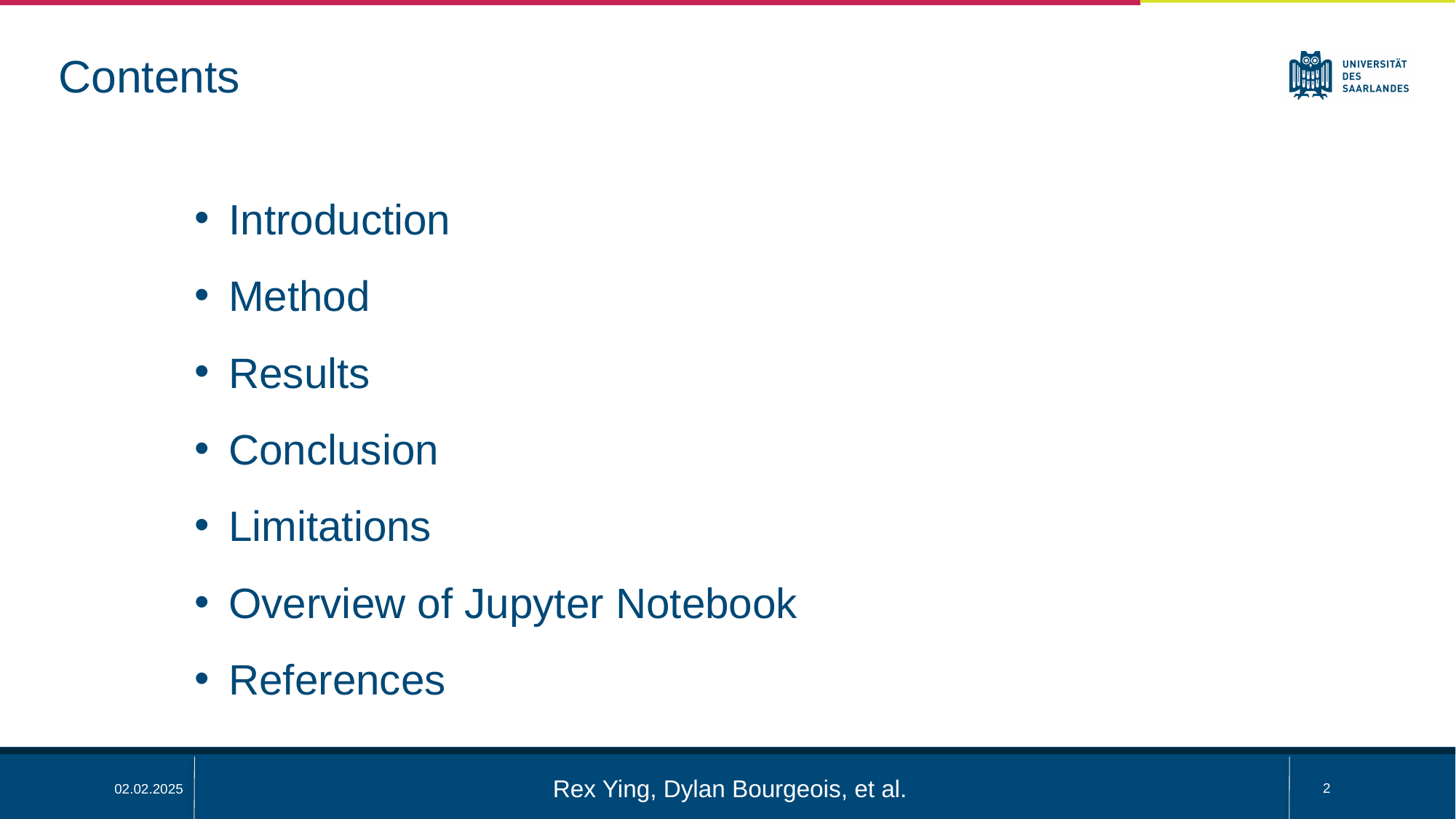

Contents
Introduction
Method
Results
Conclusion
Limitations
Overview of Jupyter Notebook
References
Rex Ying, Dylan Bourgeois, et al.
2
02.02.2025